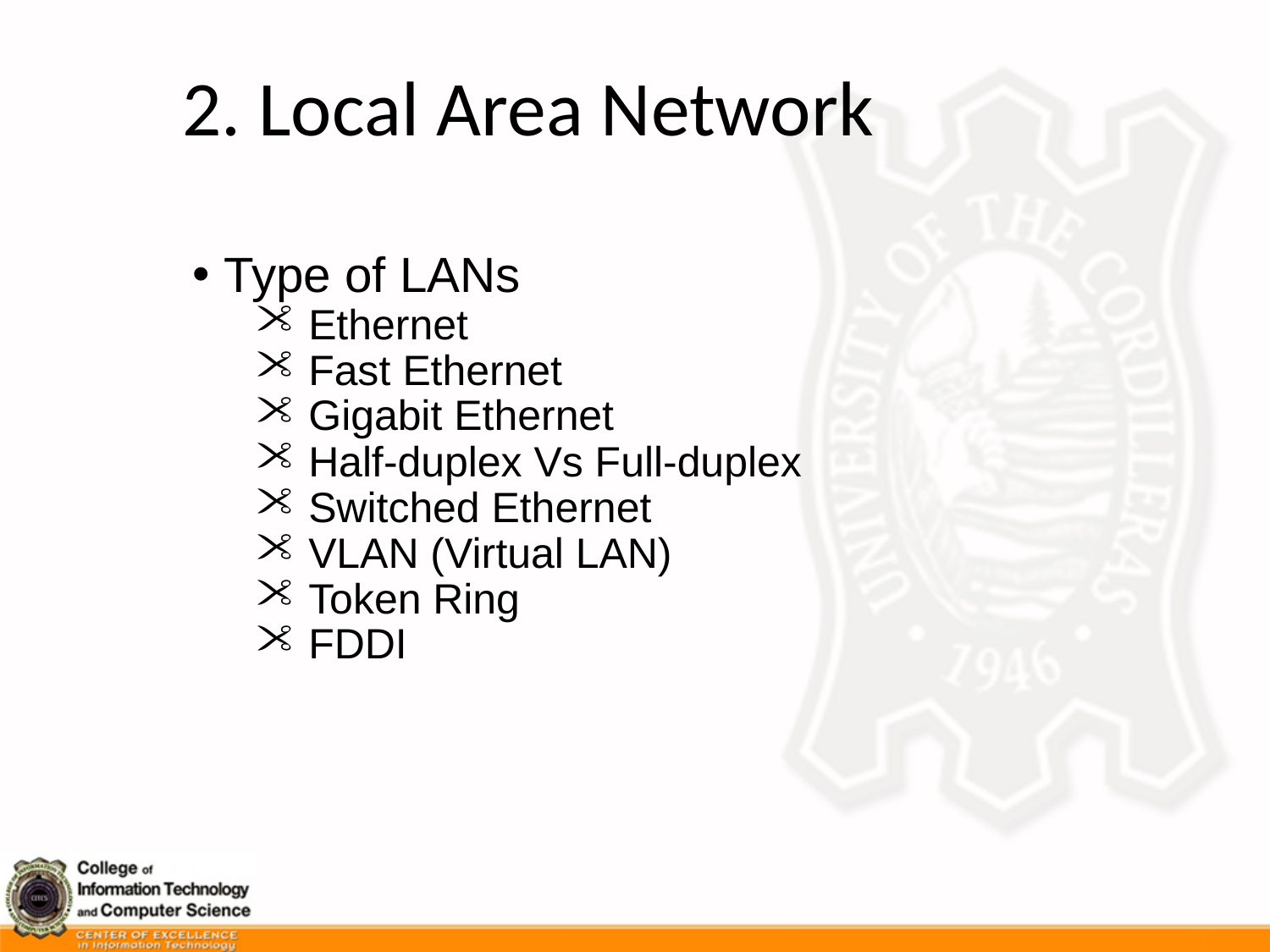

# 2. Local Area Network
Type of LANs
 Ethernet
 Fast Ethernet
 Gigabit Ethernet
 Half-duplex Vs Full-duplex
 Switched Ethernet
 VLAN (Virtual LAN)
 Token Ring
 FDDI